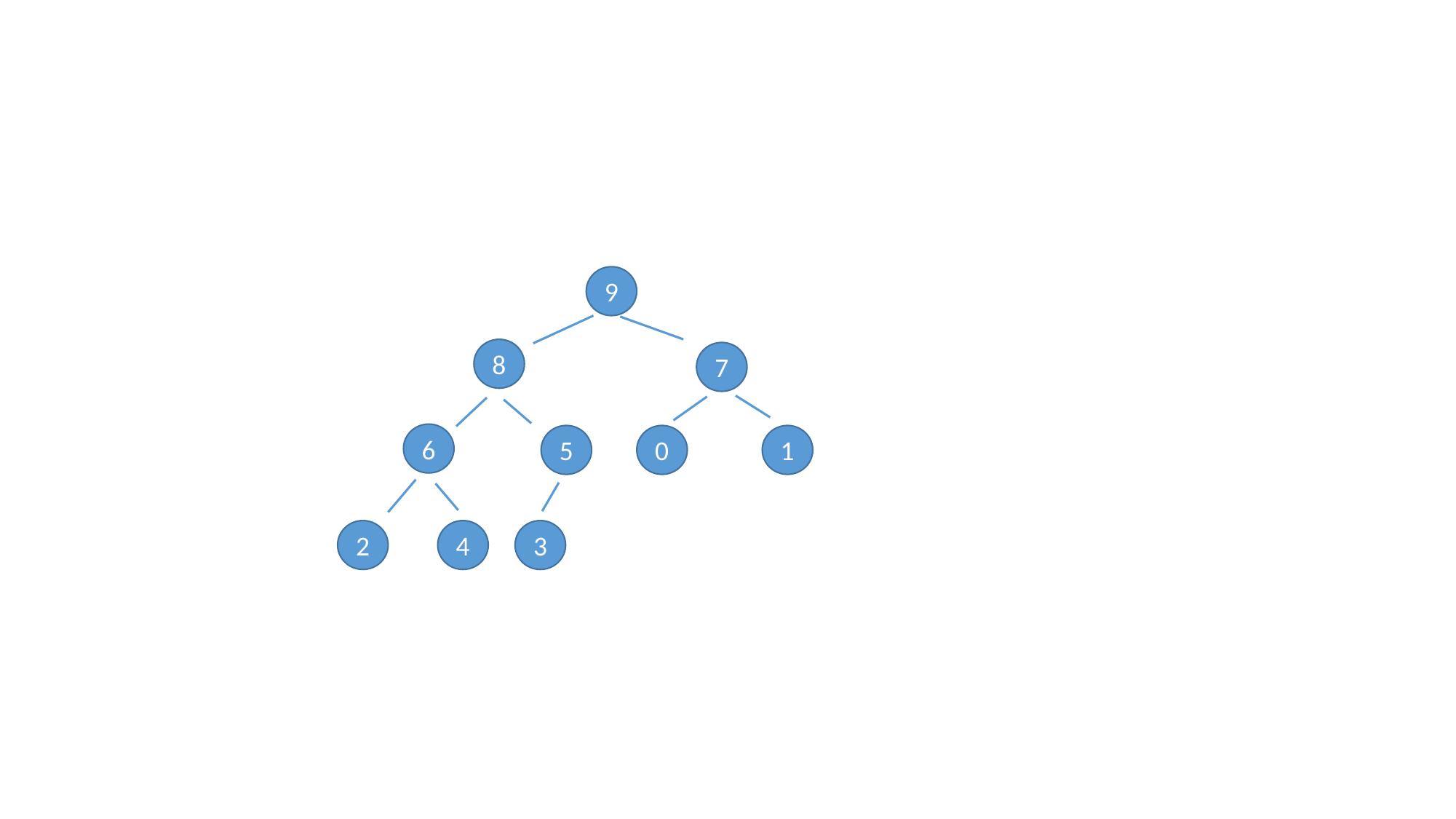

9
8
7
6
5
0
1
2
4
3